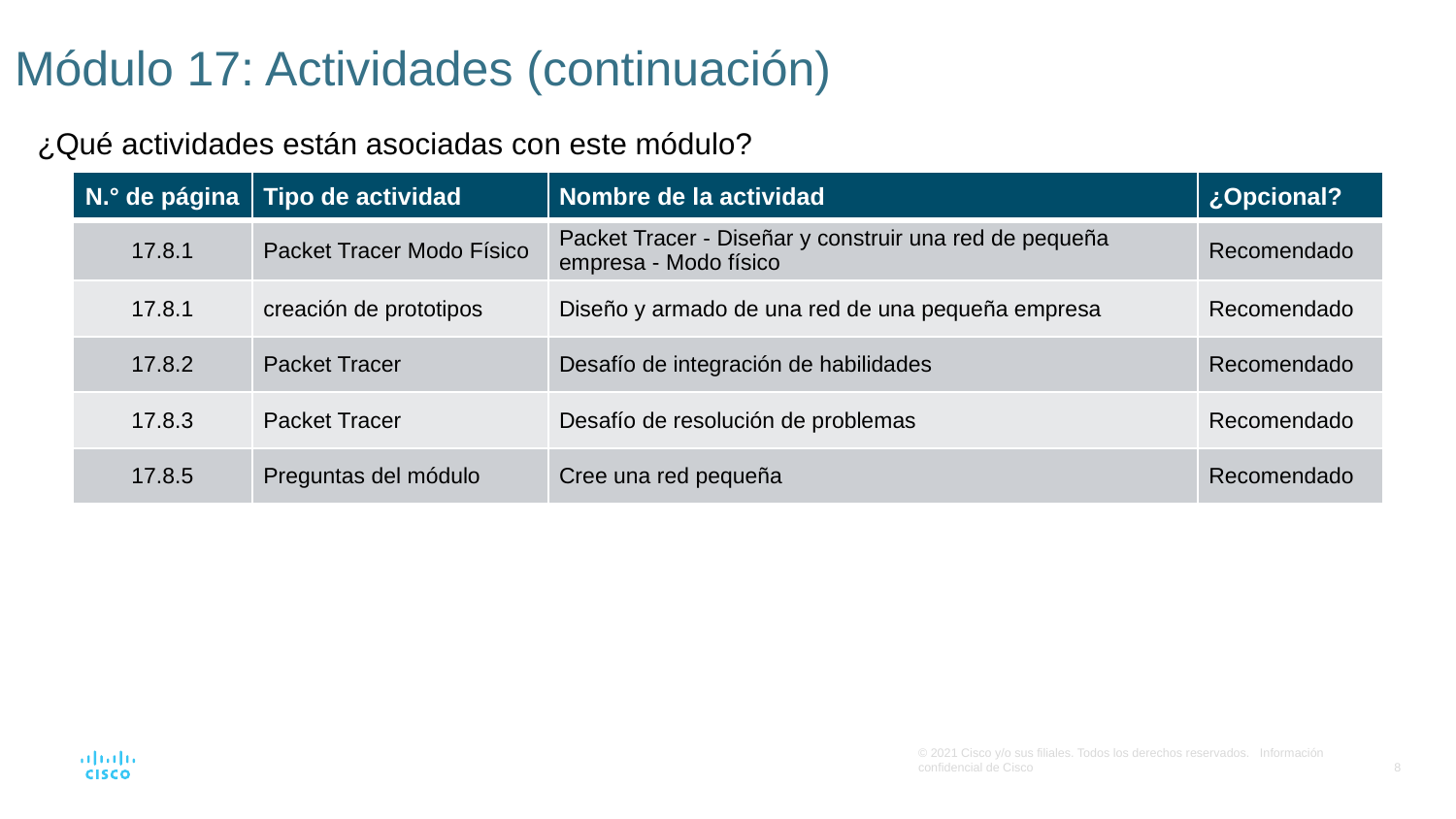

# Módulo 17: Actividades (continuación)
¿Qué actividades﻿ están asociadas con este módulo?

| N.° de página | Tipo de actividad | Nombre de la actividad | ¿Opcional? |
| --- | --- | --- | --- |
| 17.8.1 | Packet Tracer Modo Físico | Packet Tracer - Diseñar y construir una red de pequeña empresa - Modo físico | Recomendado |
| 17.8.1 | creación de prototipos | Diseño y armado de una red de una pequeña empresa | Recomendado |
| 17.8.2 | Packet Tracer | Desafío de integración de habilidades | Recomendado |
| 17.8.3 | Packet Tracer | Desafío de resolución de problemas | Recomendado |
| 17.8.5 | Preguntas del módulo | Cree una red pequeña | Recomendado |